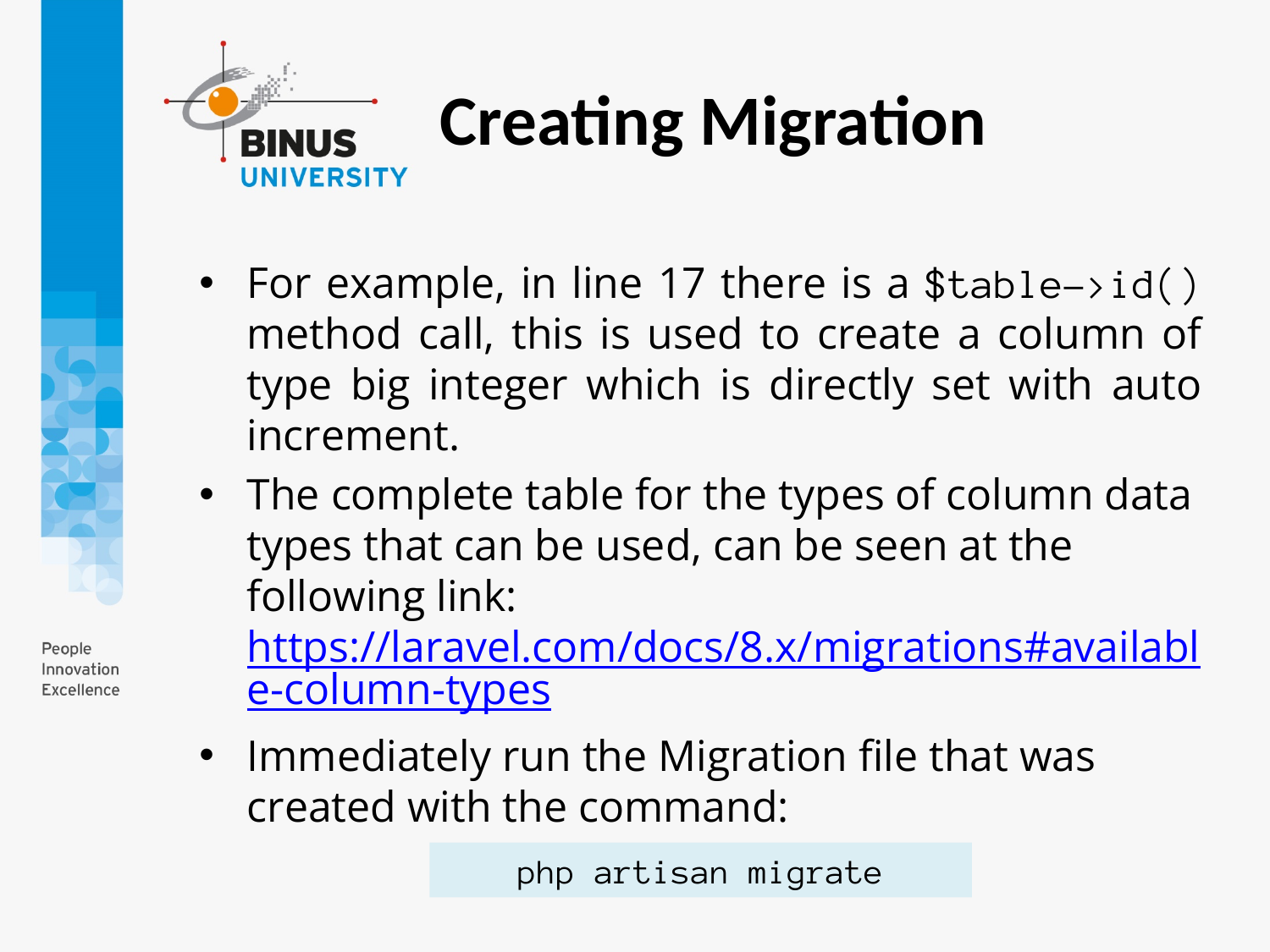

Creating Migration
For example, in line 17 there is a $table->id() method call, this is used to create a column of type big integer which is directly set with auto increment.
The complete table for the types of column data types that can be used, can be seen at the following link: https://laravel.com/docs/8.x/migrations#available-column-types
Immediately run the Migration file that was created with the command:
php artisan migrate